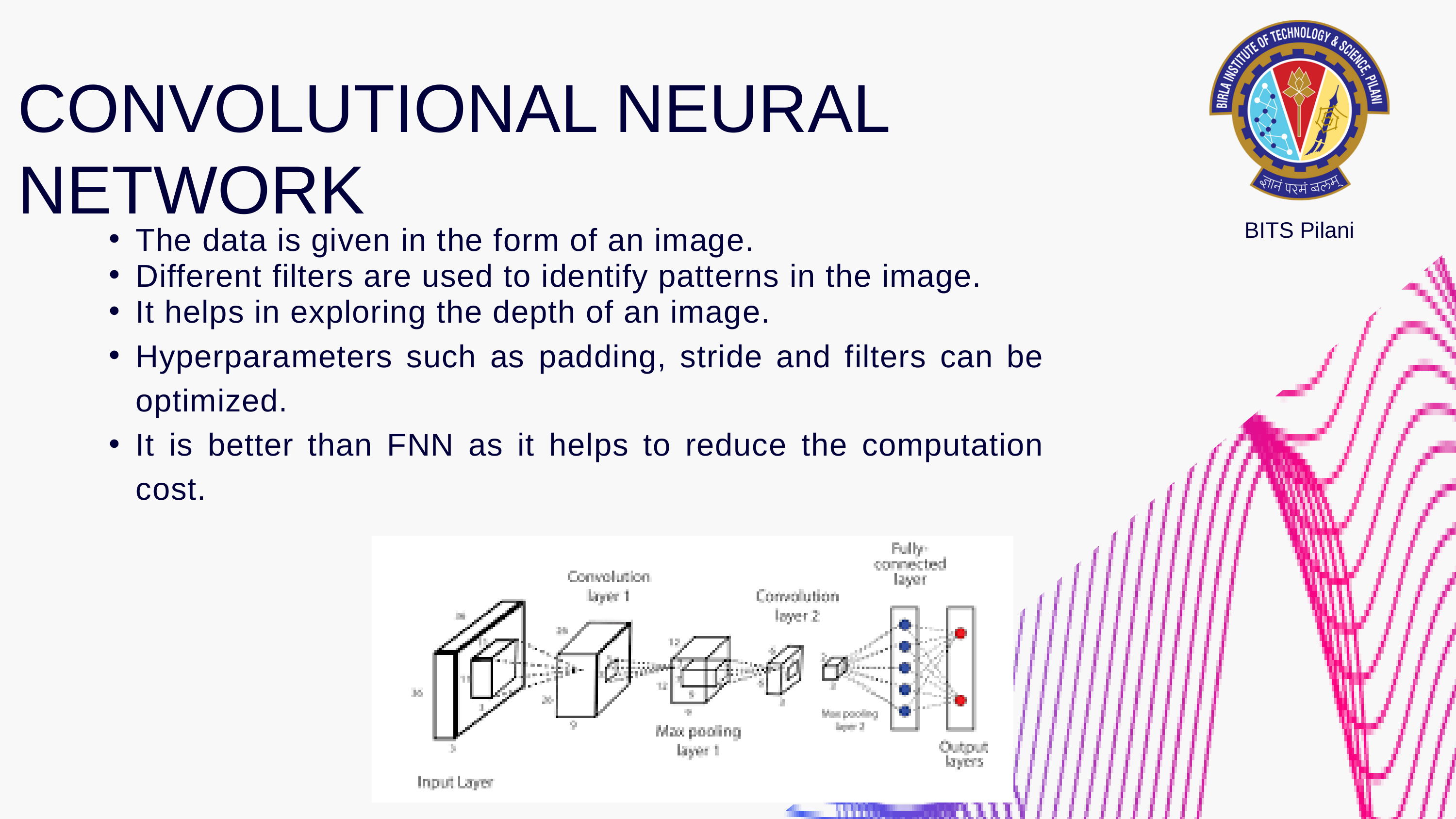

BITS Pilani
CONVOLUTIONAL NEURAL NETWORK
The data is given in the form of an image.
Different filters are used to identify patterns in the image.
It helps in exploring the depth of an image.
Hyperparameters such as padding, stride and filters can be optimized.
It is better than FNN as it helps to reduce the computation cost.